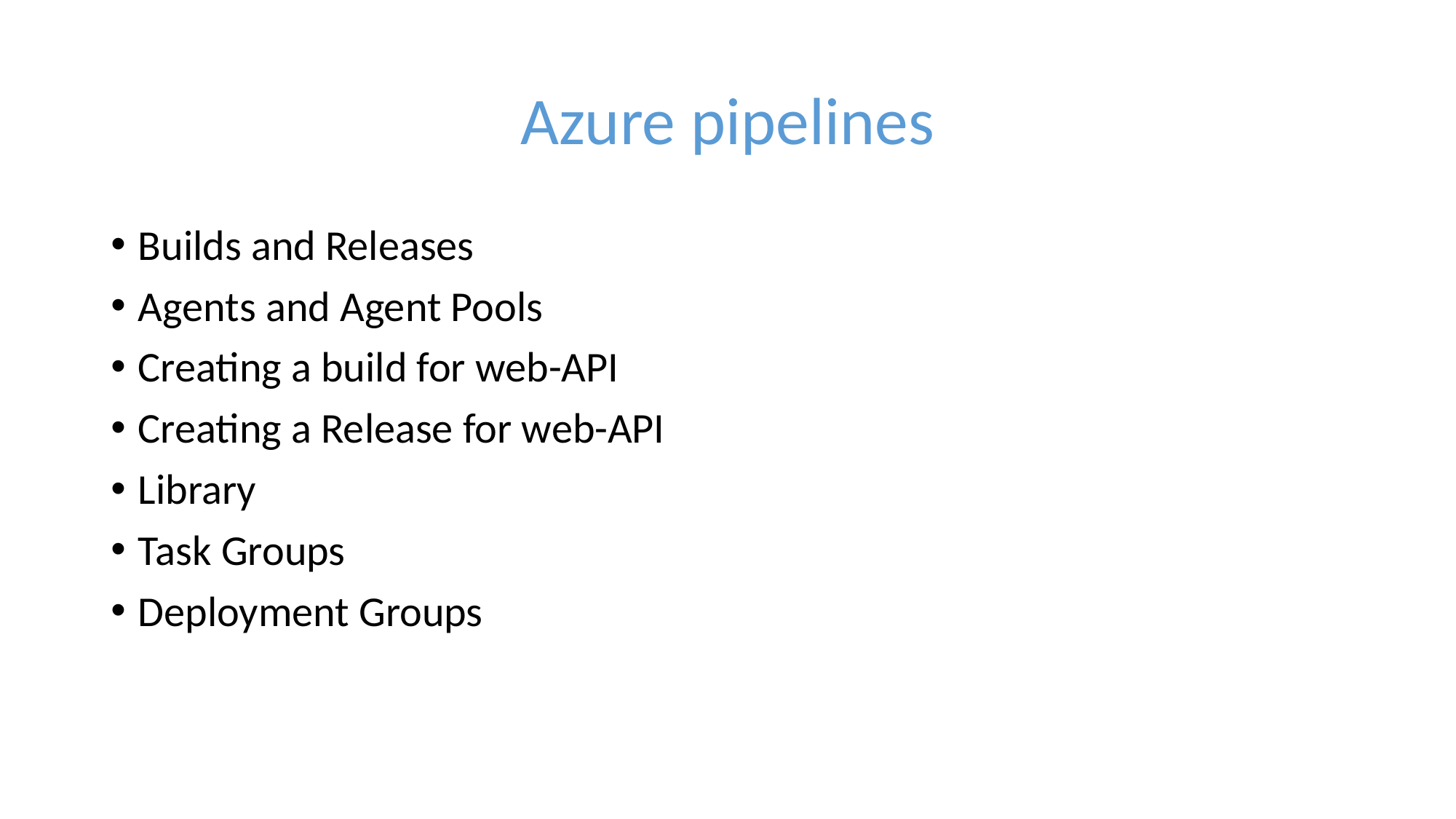

# Azure pipelines
Builds and Releases
Agents and Agent Pools
Creating a build for web-API
Creating a Release for web-API
Library
Task Groups
Deployment Groups